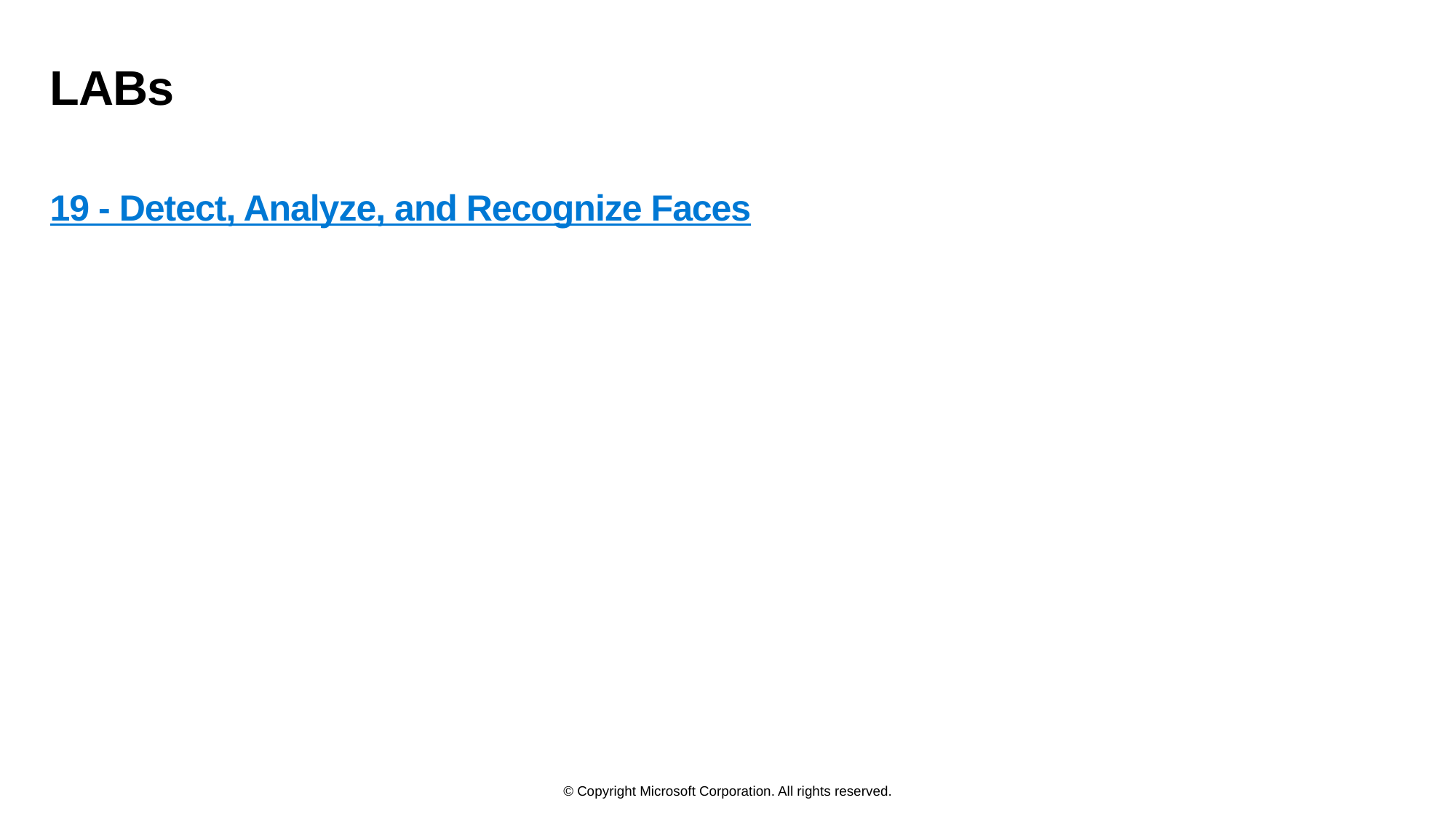

# LABs
19 - Detect, Analyze, and Recognize Faces